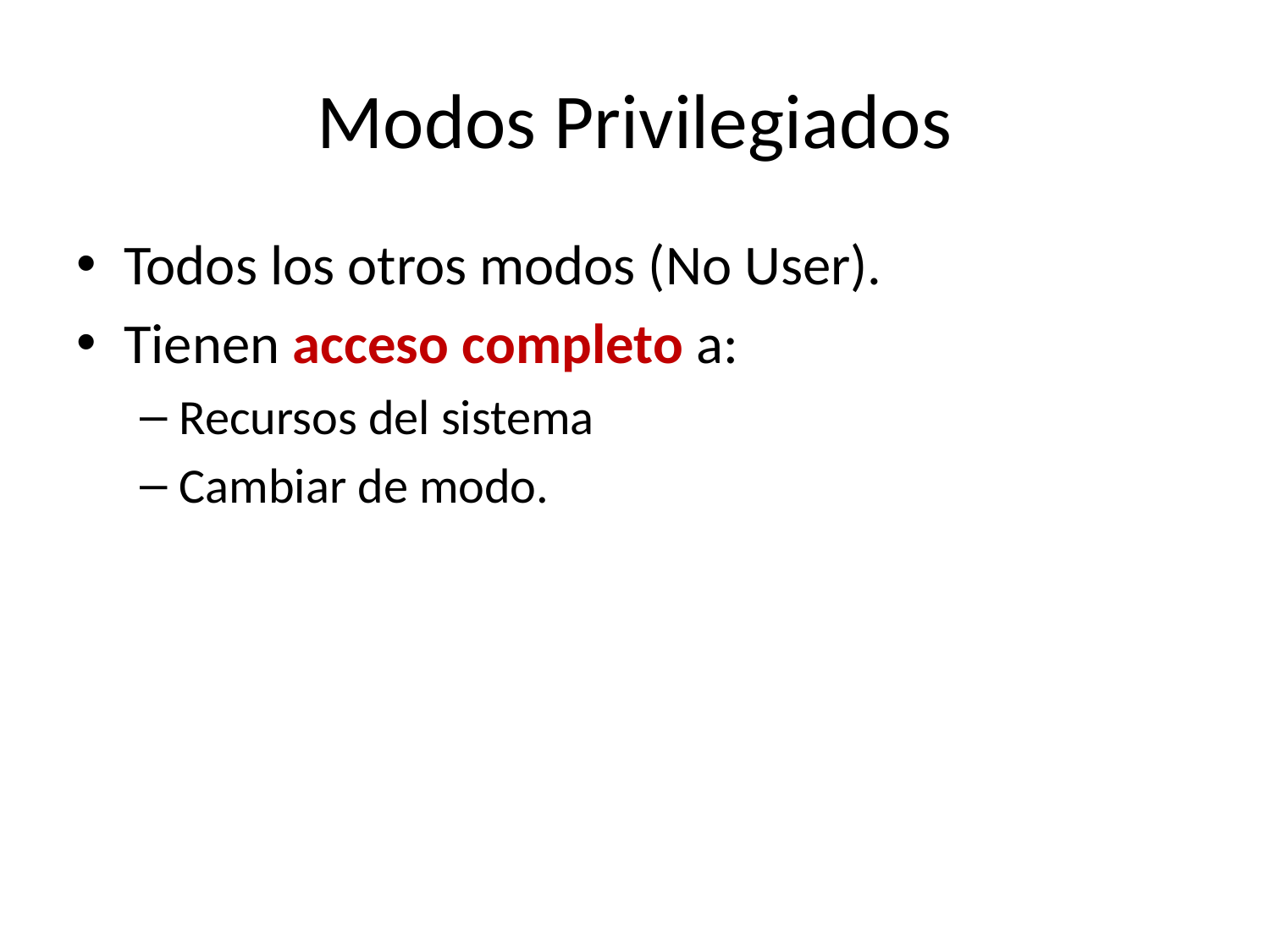

# Modos Privilegiados
Todos los otros modos (No User).
Tienen acceso completo a:
Recursos del sistema
Cambiar de modo.